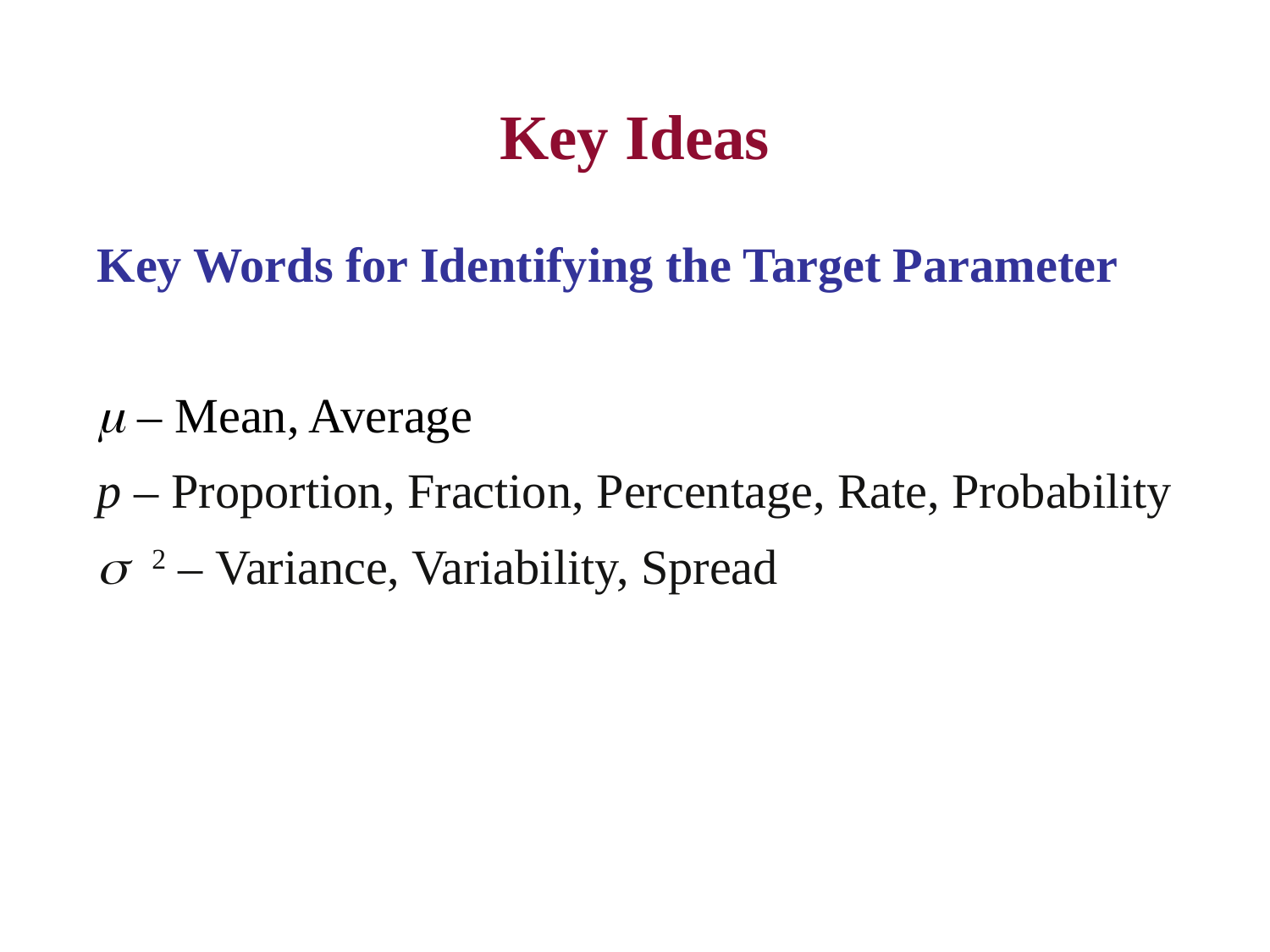

# Key Ideas
Key Words for Identifying the Target Parameter

μ – Mean, Average
p – Proportion, Fraction, Percentage, Rate, Probability
σ 2 – Variance, Variability, Spread